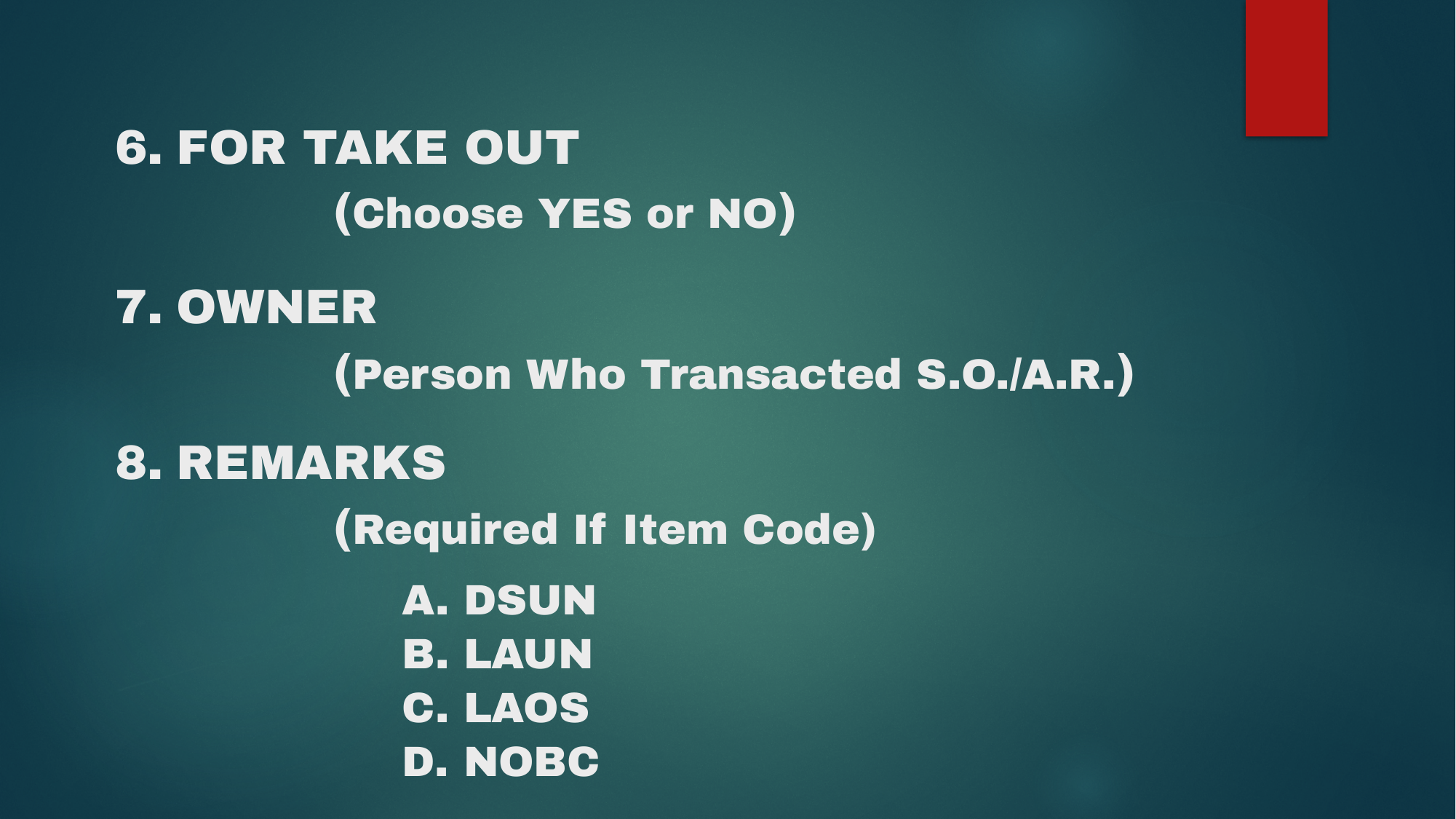

FOR TAKE OUT
		(Choose YES or NO)
OWNER
		(Person Who Transacted S.O./A.R.)
REMARKS
		(Required If Item Code)
DSUN
LAUN
LAOS
NOBC